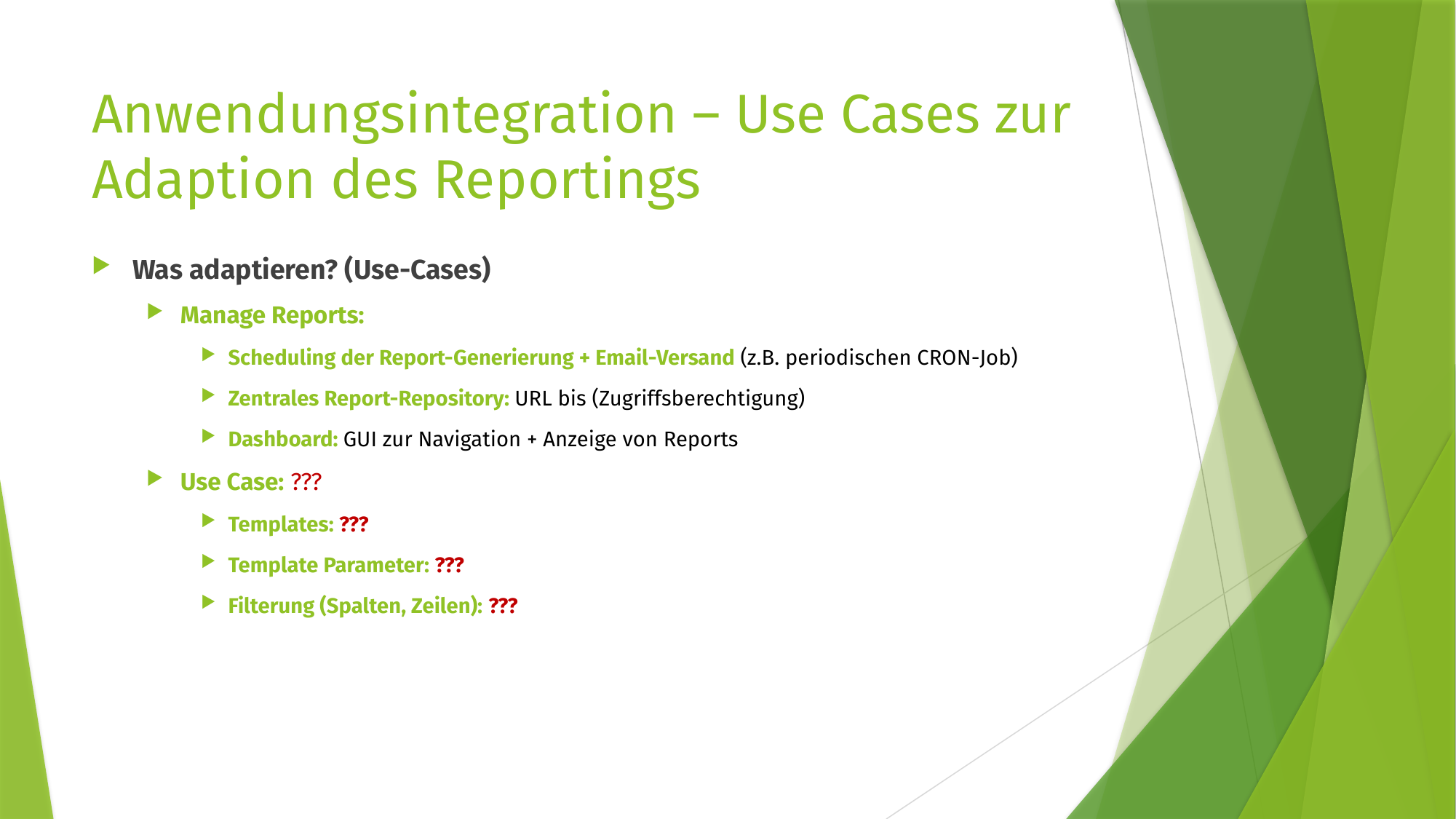

# Anwendungsintegration – Use Cases zur Adaption des Reportings
Was adaptieren? (Use-Cases)
Manage Reports:
Scheduling der Report-Generierung + Email-Versand (z.B. periodischen CRON-Job)
Zentrales Report-Repository: URL bis (Zugriffsberechtigung)
Dashboard: GUI zur Navigation + Anzeige von Reports
Use Case: ???
Templates: ???
Template Parameter: ???
Filterung (Spalten, Zeilen): ???